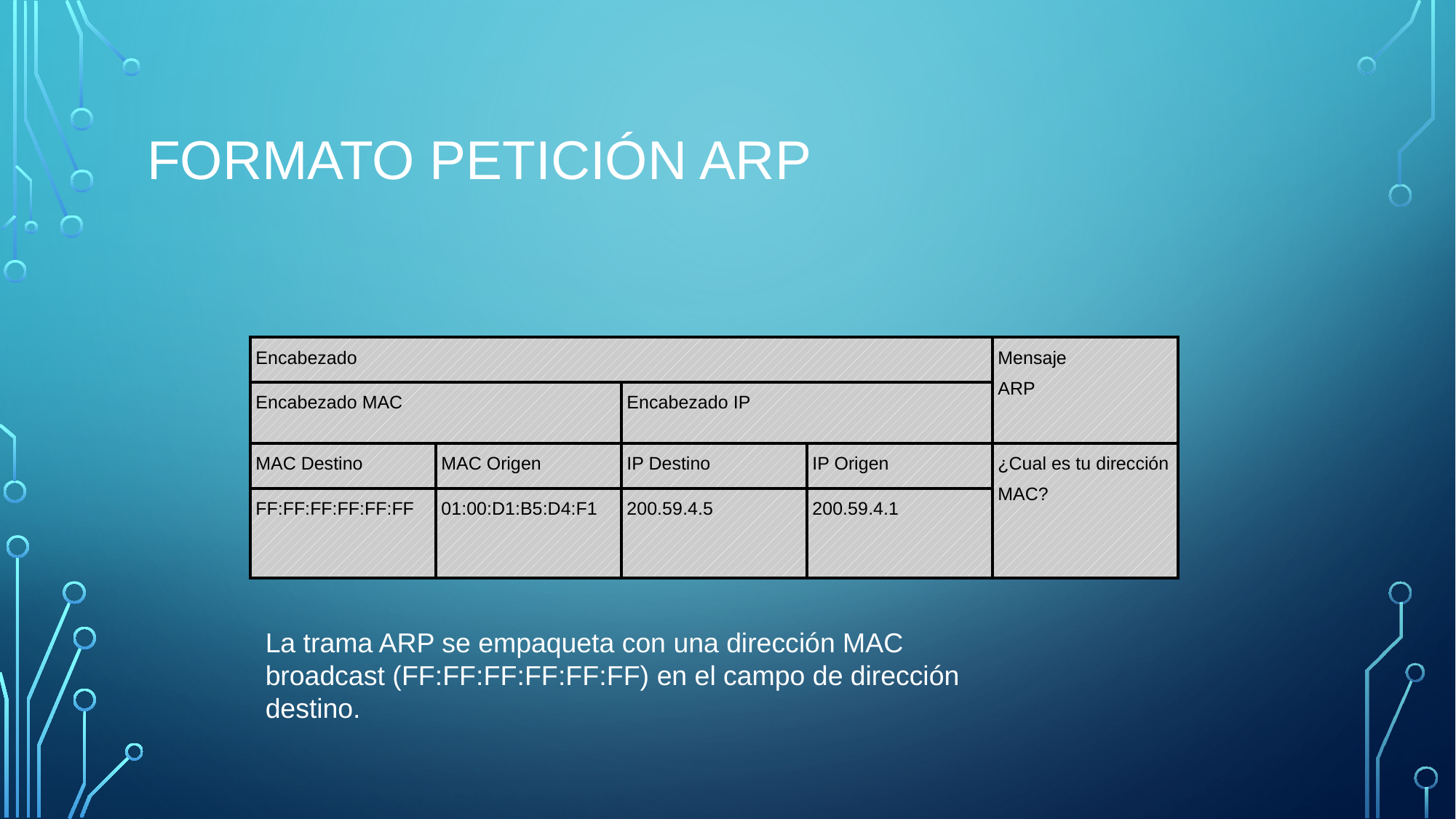

# Formato petición ARP
| Encabezado |  |  |  | Mensaje ARP |
| --- | --- | --- | --- | --- |
| Encabezado MAC |  | Encabezado IP |  |  |
| MAC Destino | MAC Origen | IP Destino | IP Origen | ¿Cual es tu dirección MAC? |
| FF:FF:FF:FF:FF:FF | 01:00:D1:B5:D4:F1 | 200.59.4.5 | 200.59.4.1 |  |

La trama ARP se empaqueta con una dirección MAC broadcast (FF:FF:FF:FF:FF:FF) en el campo de dirección destino.